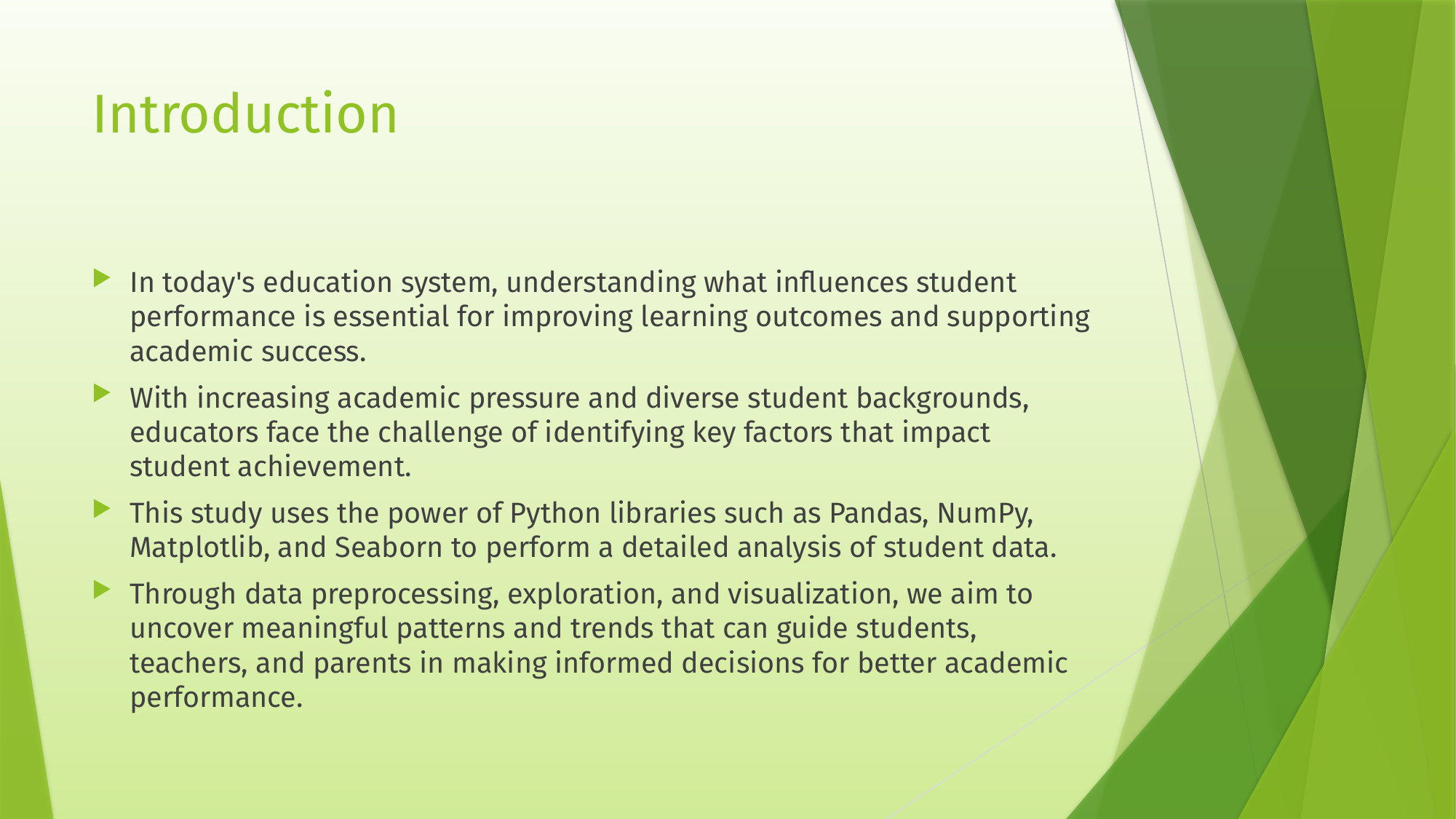

# Introduction
In today's education system, understanding what influences student performance is essential for improving learning outcomes and supporting academic success.
With increasing academic pressure and diverse student backgrounds, educators face the challenge of identifying key factors that impact student achievement.
This study uses the power of Python libraries such as Pandas, NumPy, Matplotlib, and Seaborn to perform a detailed analysis of student data.
Through data preprocessing, exploration, and visualization, we aim to uncover meaningful patterns and trends that can guide students, teachers, and parents in making informed decisions for better academic performance.